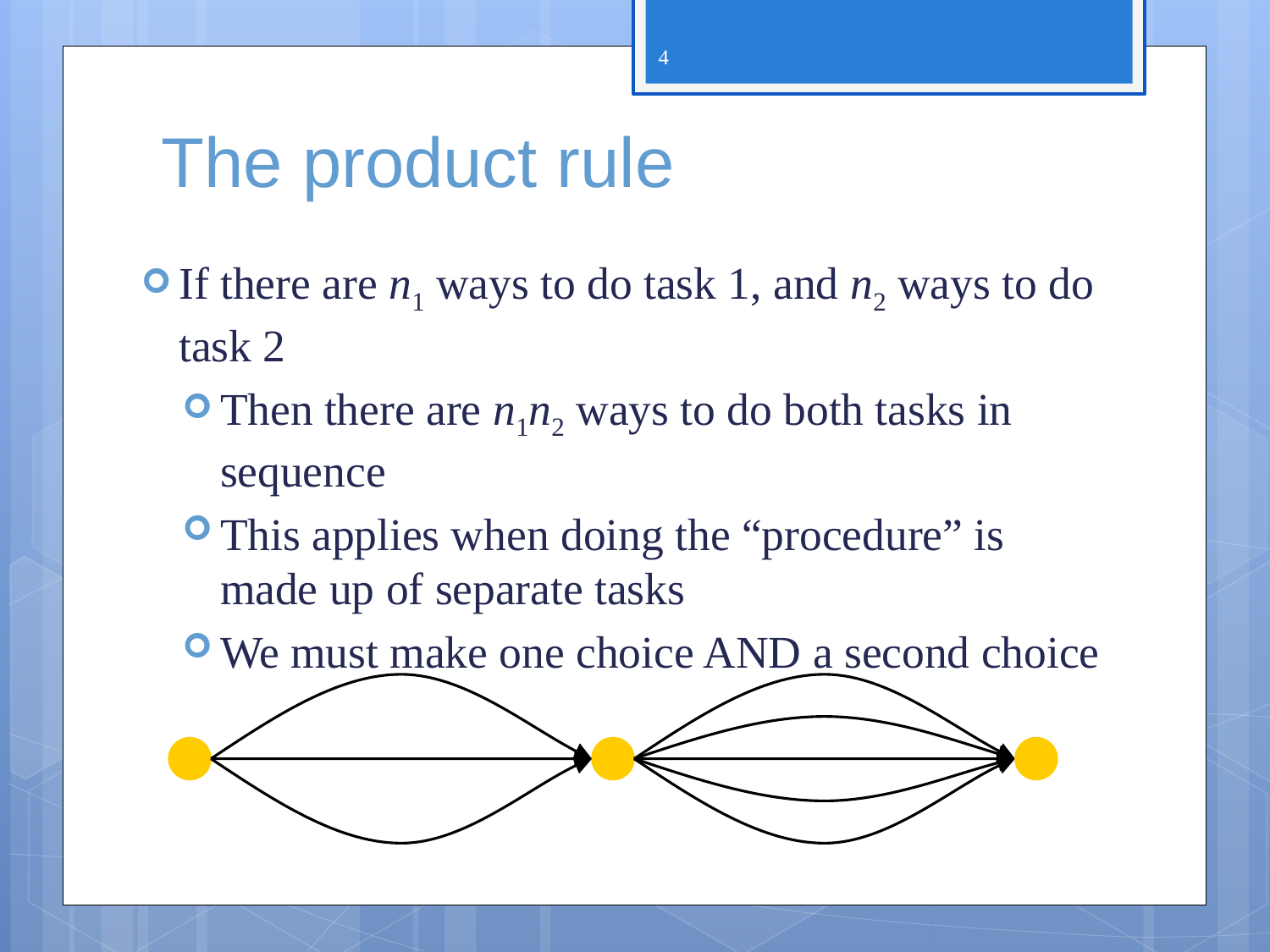

4
# The product rule
If there are n1 ways to do task 1, and n2 ways to do task 2
Then there are n1n2 ways to do both tasks in sequence
This applies when doing the “procedure” is made up of separate tasks
We must make one choice AND a second choice